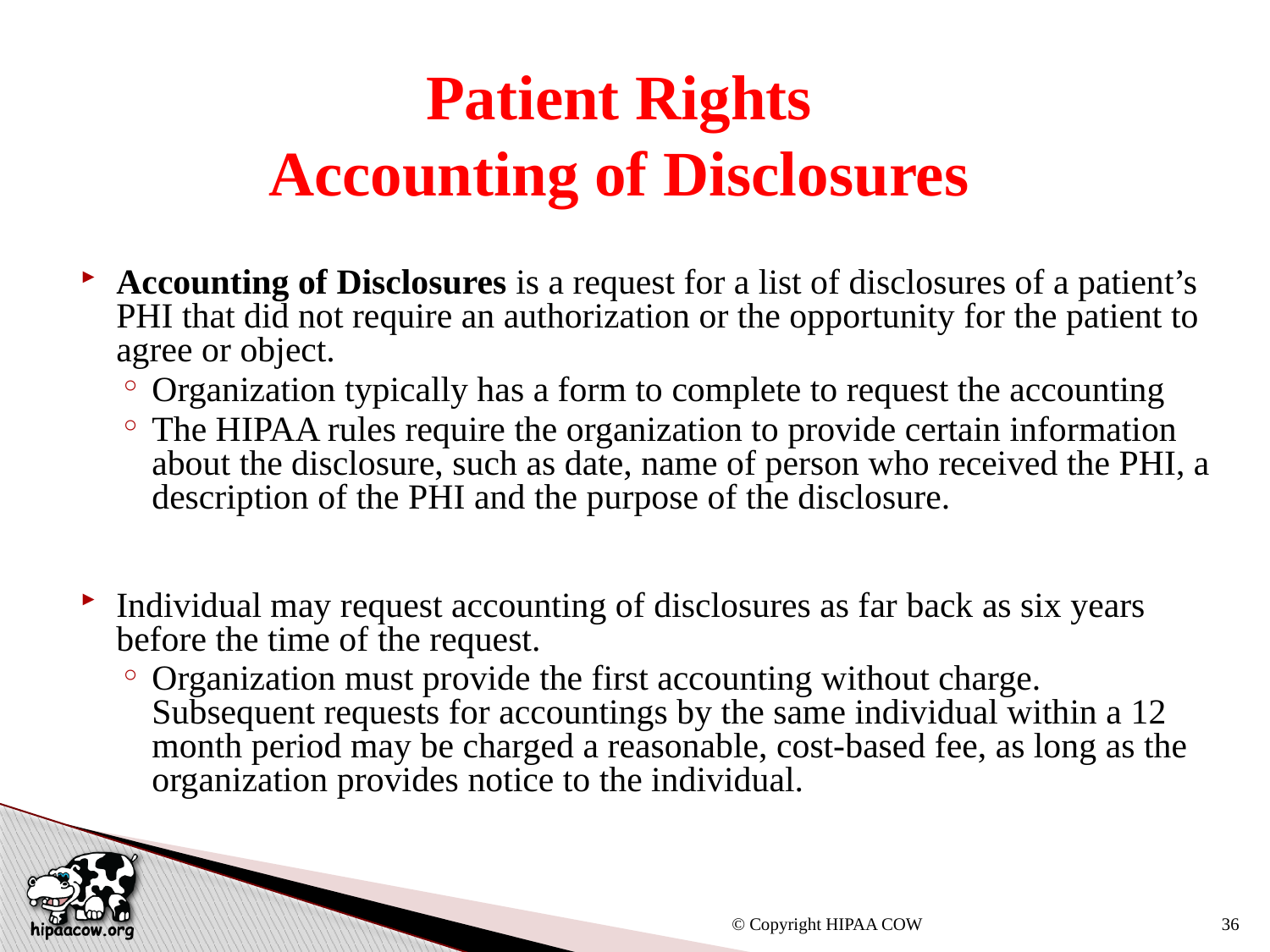

# Patient Rights Accounting of Disclosures

Accounting of Disclosures is a request for a list of disclosures of a patient’s PHI that did not require an authorization or the opportunity for the patient to agree or object.
Organization typically has a form to complete to request the accounting
The HIPAA rules require the organization to provide certain information about the disclosure, such as date, name of person who received the PHI, a description of the PHI and the purpose of the disclosure.

Individual may request accounting of disclosures as far back as six years before the time of the request.
Organization must provide the first accounting without charge.  Subsequent requests for accountings by the same individual within a 12 month period may be charged a reasonable, cost-based fee, as long as the organization provides notice to the individual.

© Copyright HIPAA COW
36